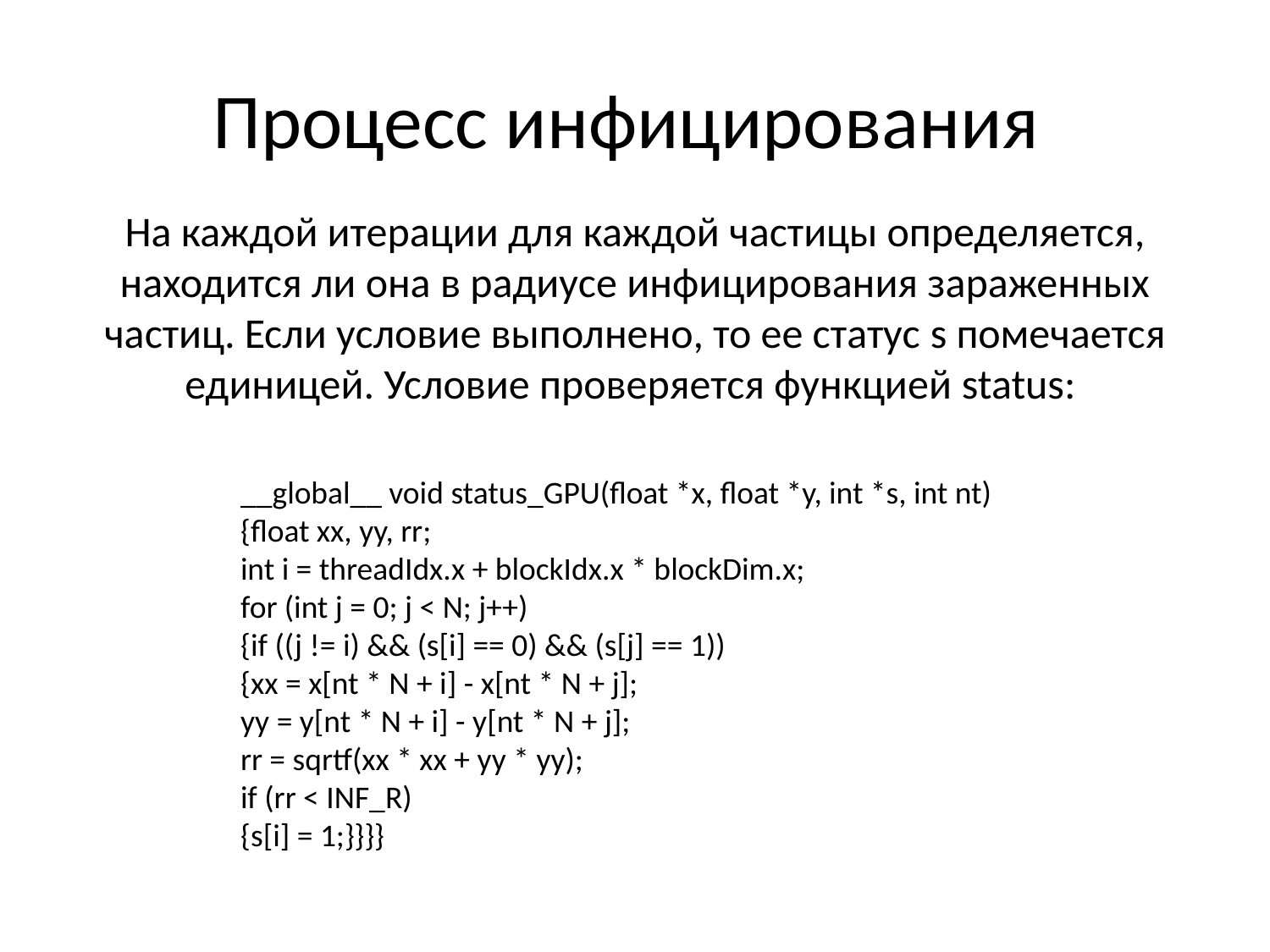

# Процесс инфицирования
На каждой итерации для каждой частицы определяется, находится ли она в радиусе инфицирования зараженных частиц. Если условие выполнено, то ее статус s помечается единицей. Условие проверяется функцией status:
__global__ void status_GPU(float *x, float *y, int *s, int nt)
{float xx, yy, rr;
int i = threadIdx.x + blockIdx.x * blockDim.x;
for (int j = 0; j < N; j++)
{if ((j != i) && (s[i] == 0) && (s[j] == 1))
{xx = x[nt * N + i] - x[nt * N + j];
yy = y[nt * N + i] - y[nt * N + j];
rr = sqrtf(xx * xx + yy * yy);
if (rr < INF_R)
{s[i] = 1;}}}}